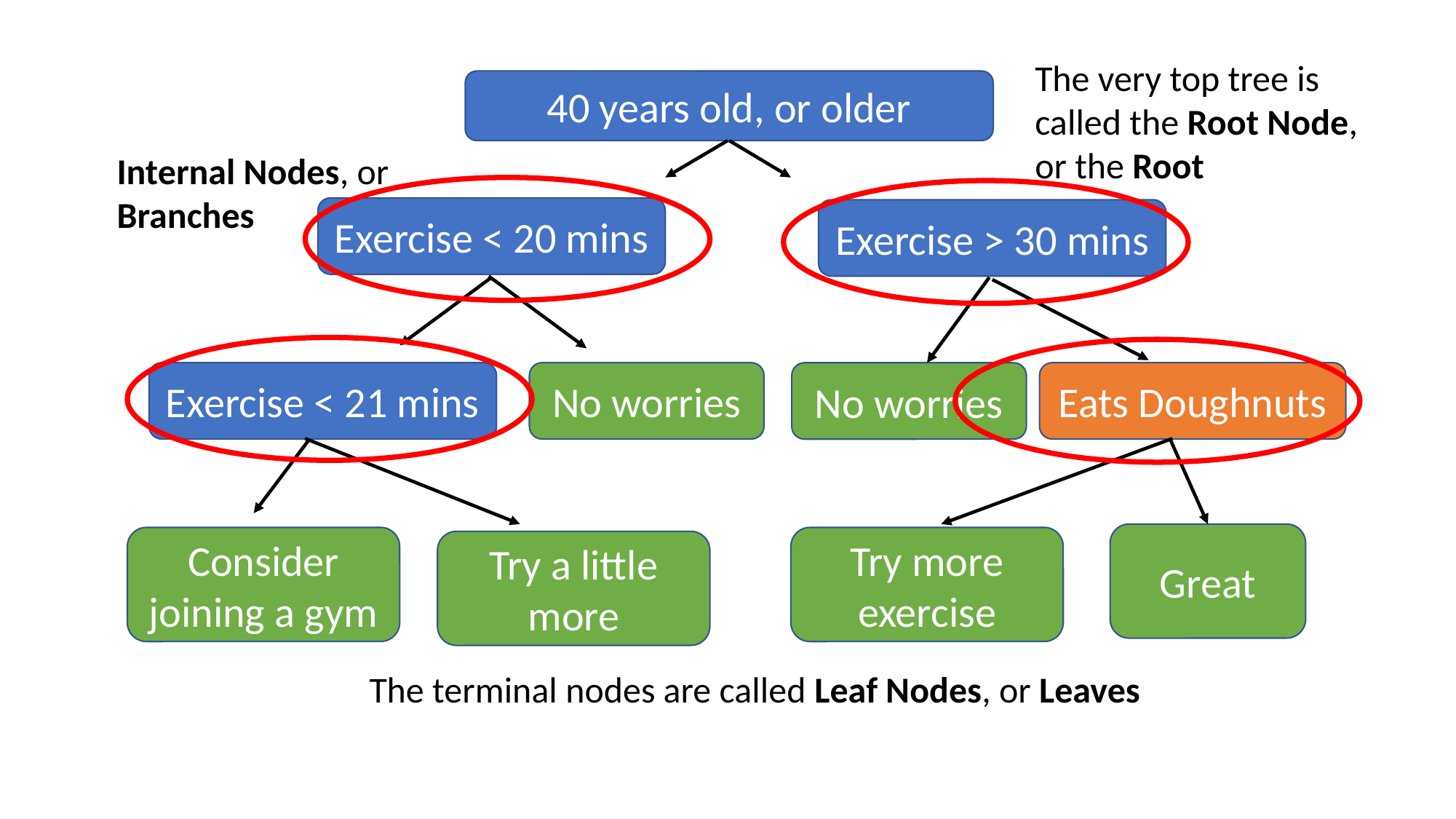

The very top tree is called the Root Node, or the Root

40 years old, or older
Internal Nodes, or Branches

Exercise < 20 mins
Exercise > 30 mins

Exercise < 21 mins
No worries
Eats Doughnuts
No worries
Great
Consider joining a gym
Try more exercise
Try a little more
The terminal nodes are called Leaf Nodes, or Leaves